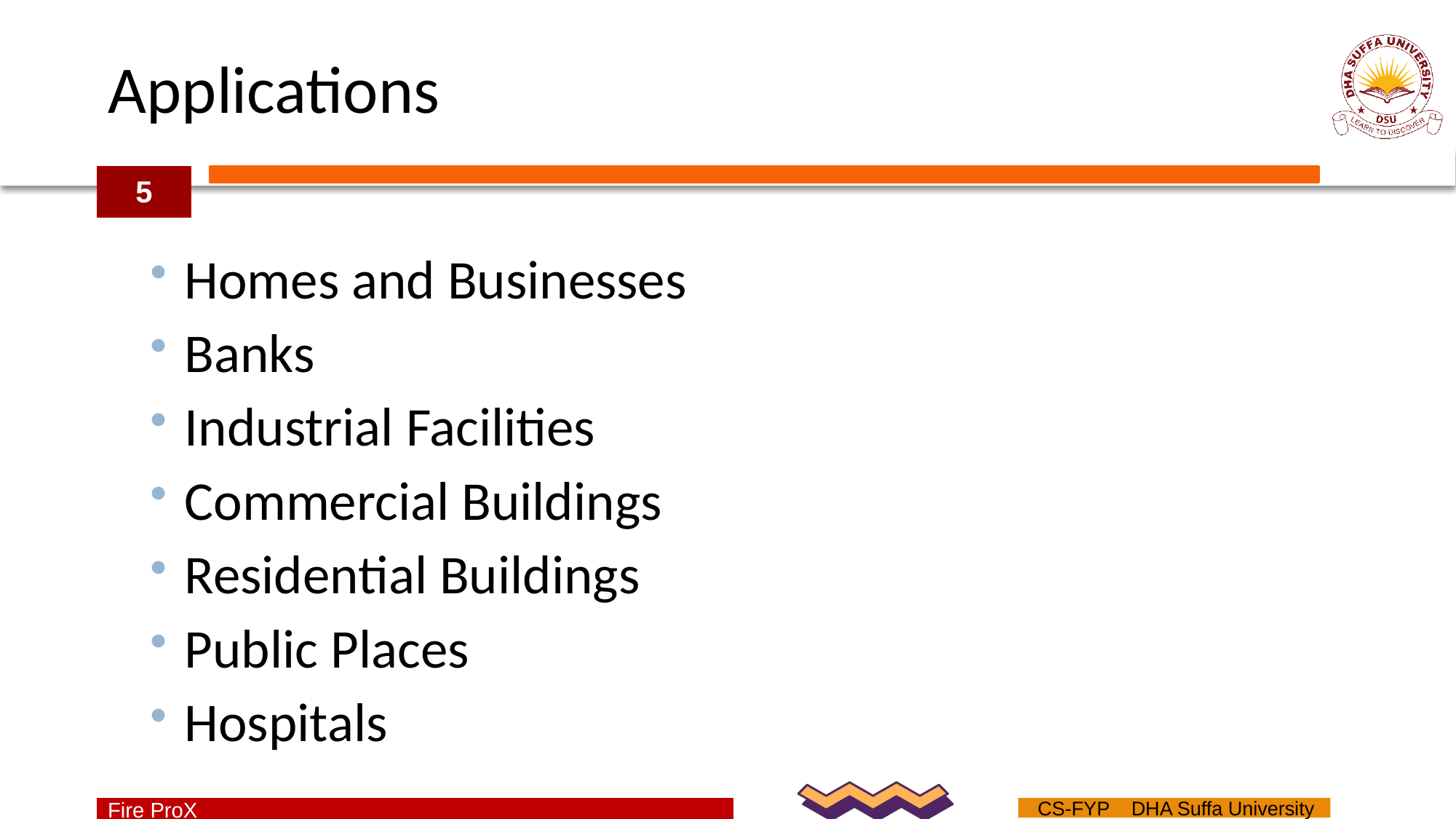

# Applications
5
Homes and Businesses
Banks
Industrial Facilities
Commercial Buildings
Residential Buildings
Public Places
Hospitals

Fire ProX
CS-FYP    DHA Suffa University